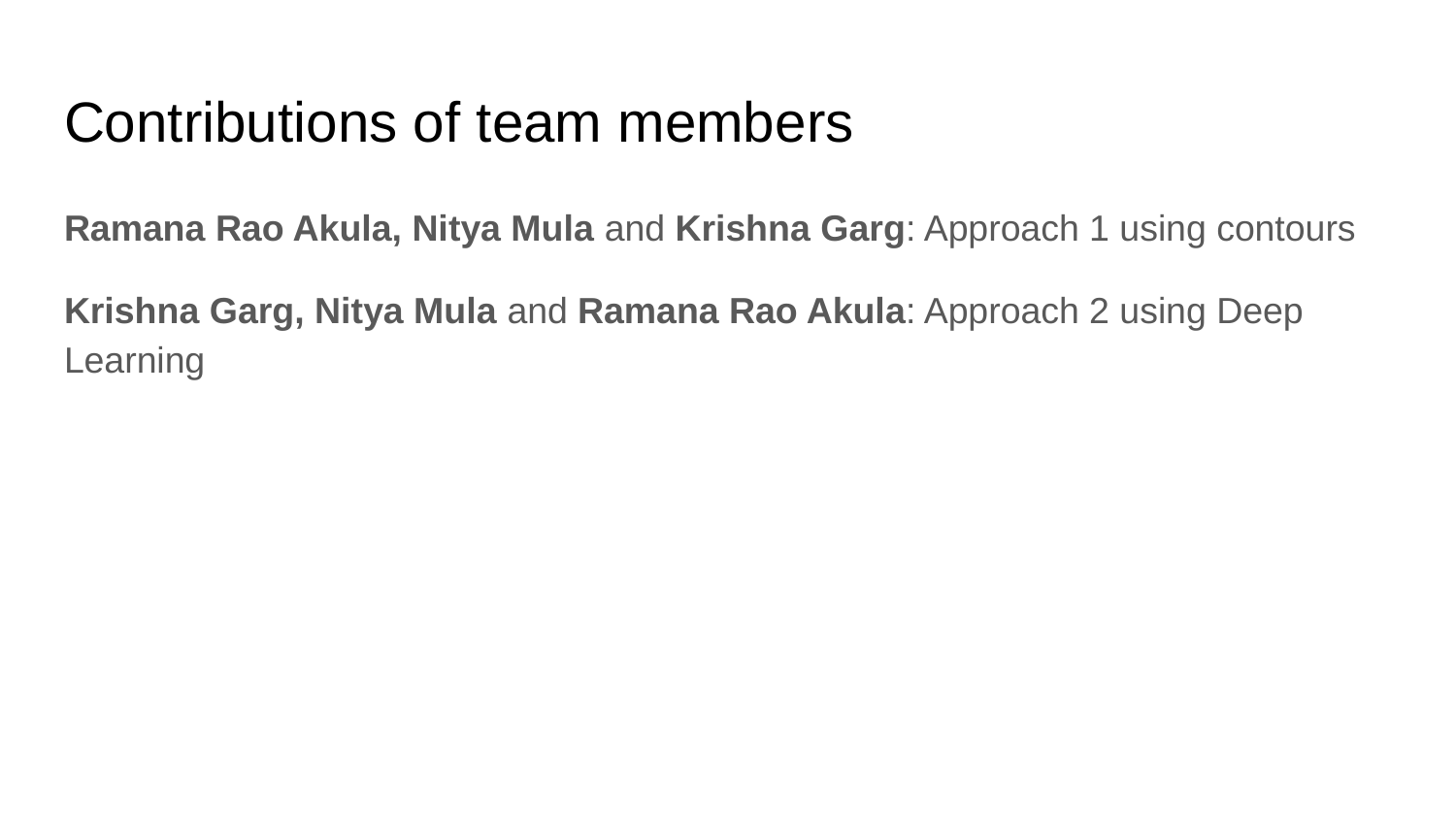

# Contributions of team members
Ramana Rao Akula, Nitya Mula and Krishna Garg: Approach 1 using contours
Krishna Garg, Nitya Mula and Ramana Rao Akula: Approach 2 using Deep Learning